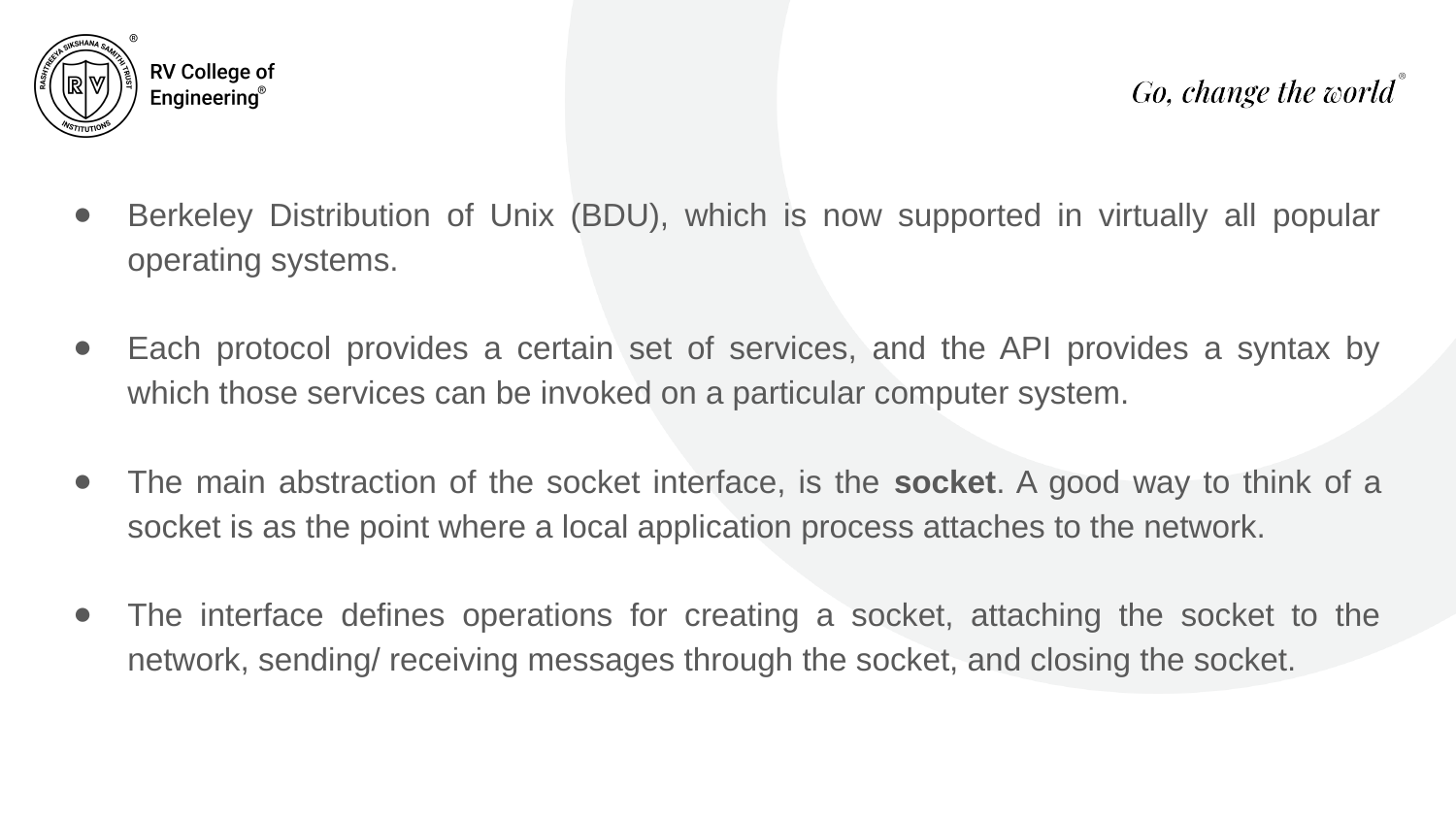

Berkeley Distribution of Unix (BDU), which is now supported in virtually all popular operating systems.

Each protocol provides a certain set of services, and the API provides a syntax by which those services can be invoked on a particular computer system.

The main abstraction of the socket interface, is the socket. A good way to think of a socket is as the point where a local application process attaches to the network.

The interface defines operations for creating a socket, attaching the socket to the network, sending/ receiving messages through the socket, and closing the socket.